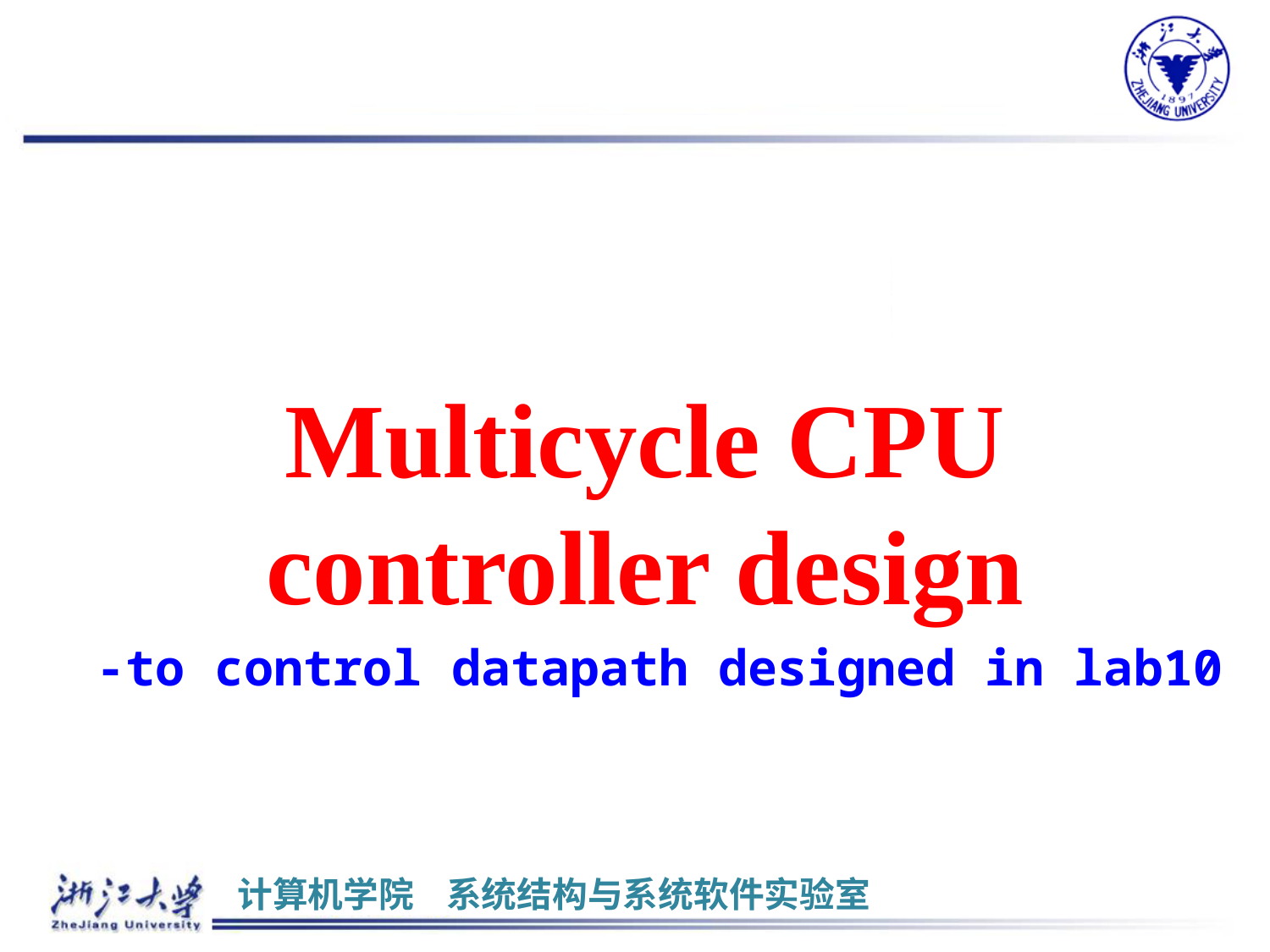

#
Multicycle CPU controller design
-to control datapath designed in lab10